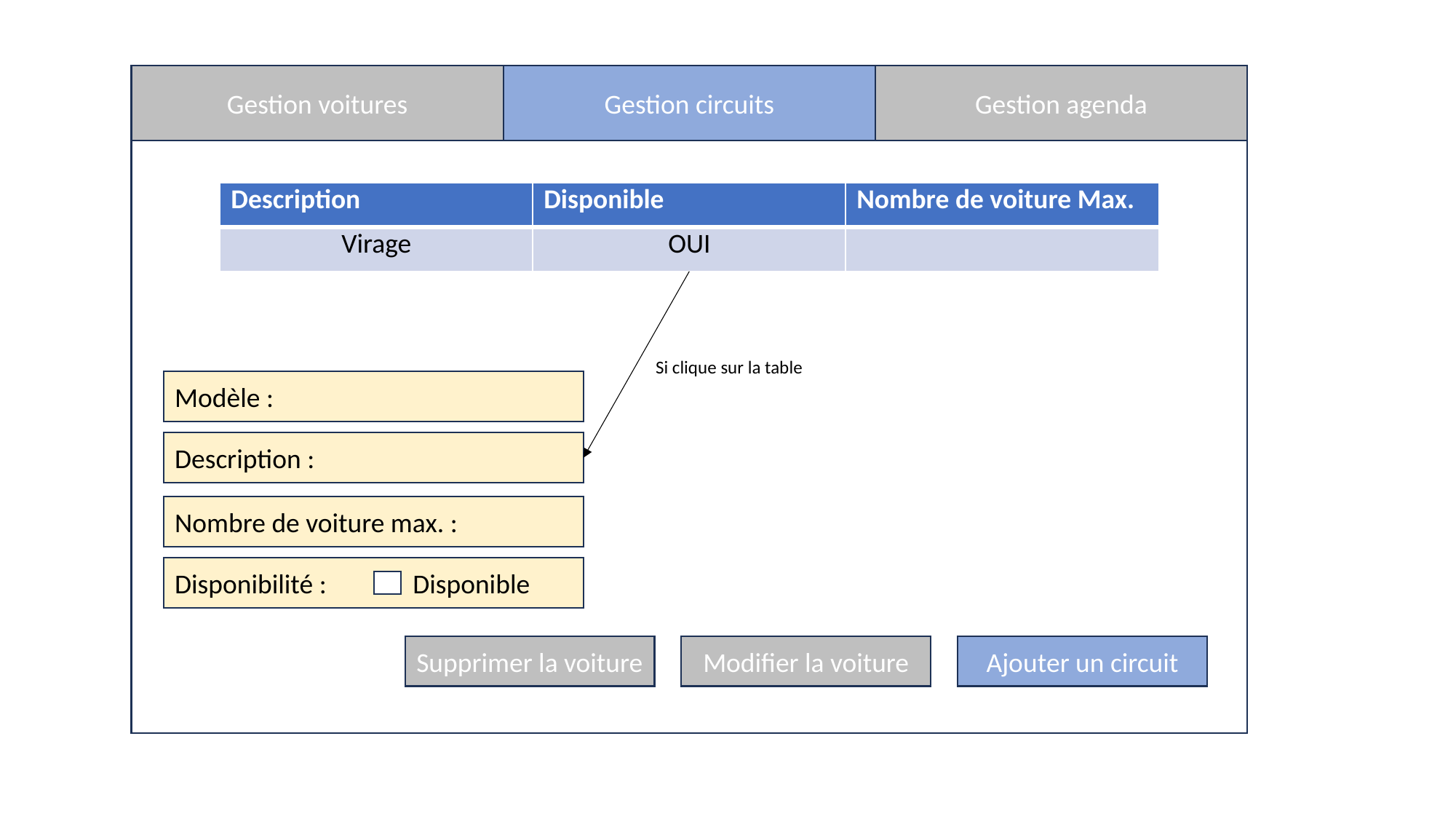

Gestion circuits
Gestion agenda
Gestion voitures
| Description | Disponible | Nombre de voiture Max. |
| --- | --- | --- |
| Virage | OUI |  |
Si clique sur la table
Modèle :
Description :
Nombre de voiture max. :
Disponibilité :              Disponible

Supprimer la voiture
Modifier la voiture
Ajouter un circuit